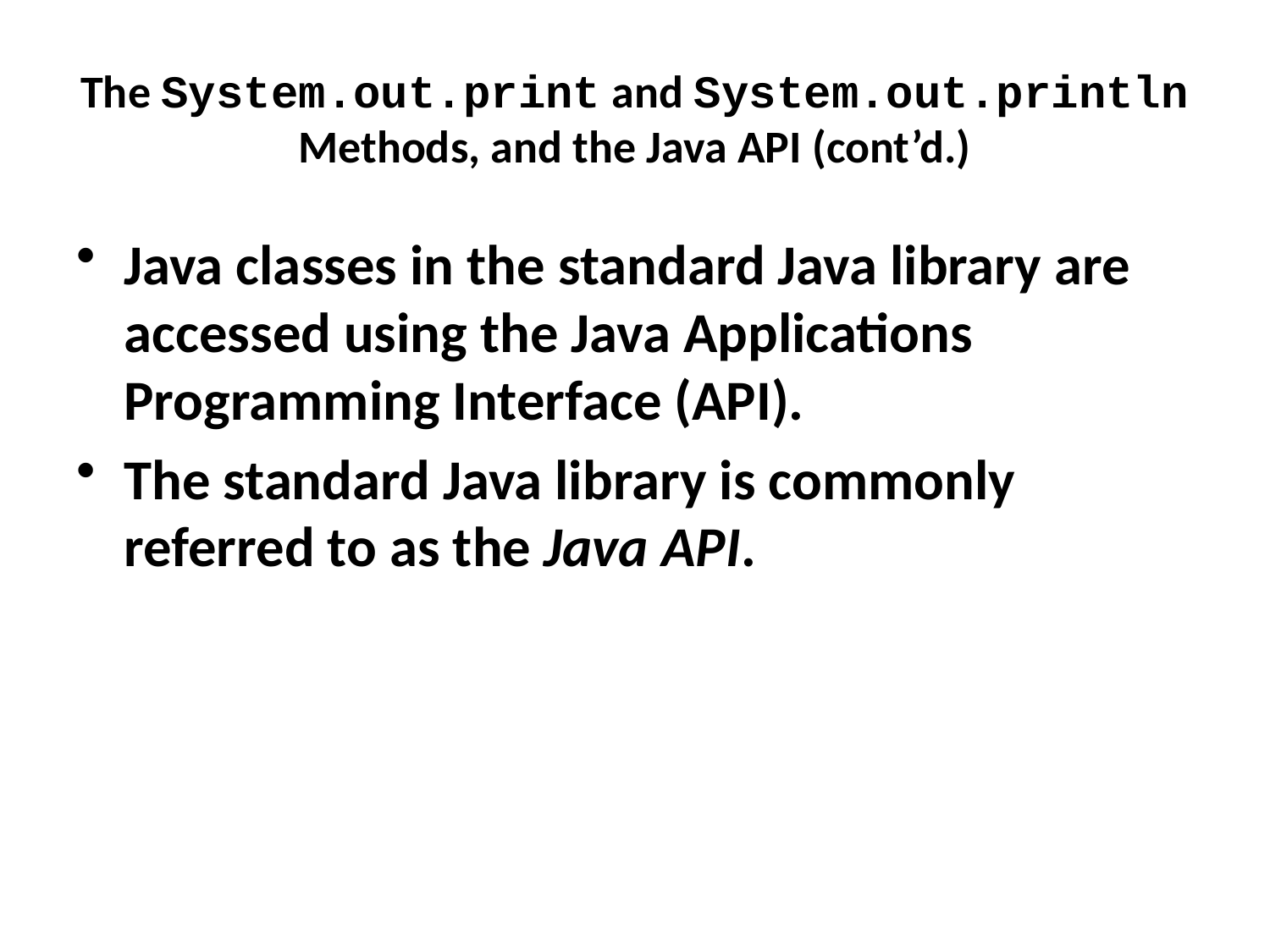

# The System.out.print and System.out.println Methods, and the Java API (cont’d.)
Java classes in the standard Java library are accessed using the Java Applications Programming Interface (API).
The standard Java library is commonly referred to as the Java API.